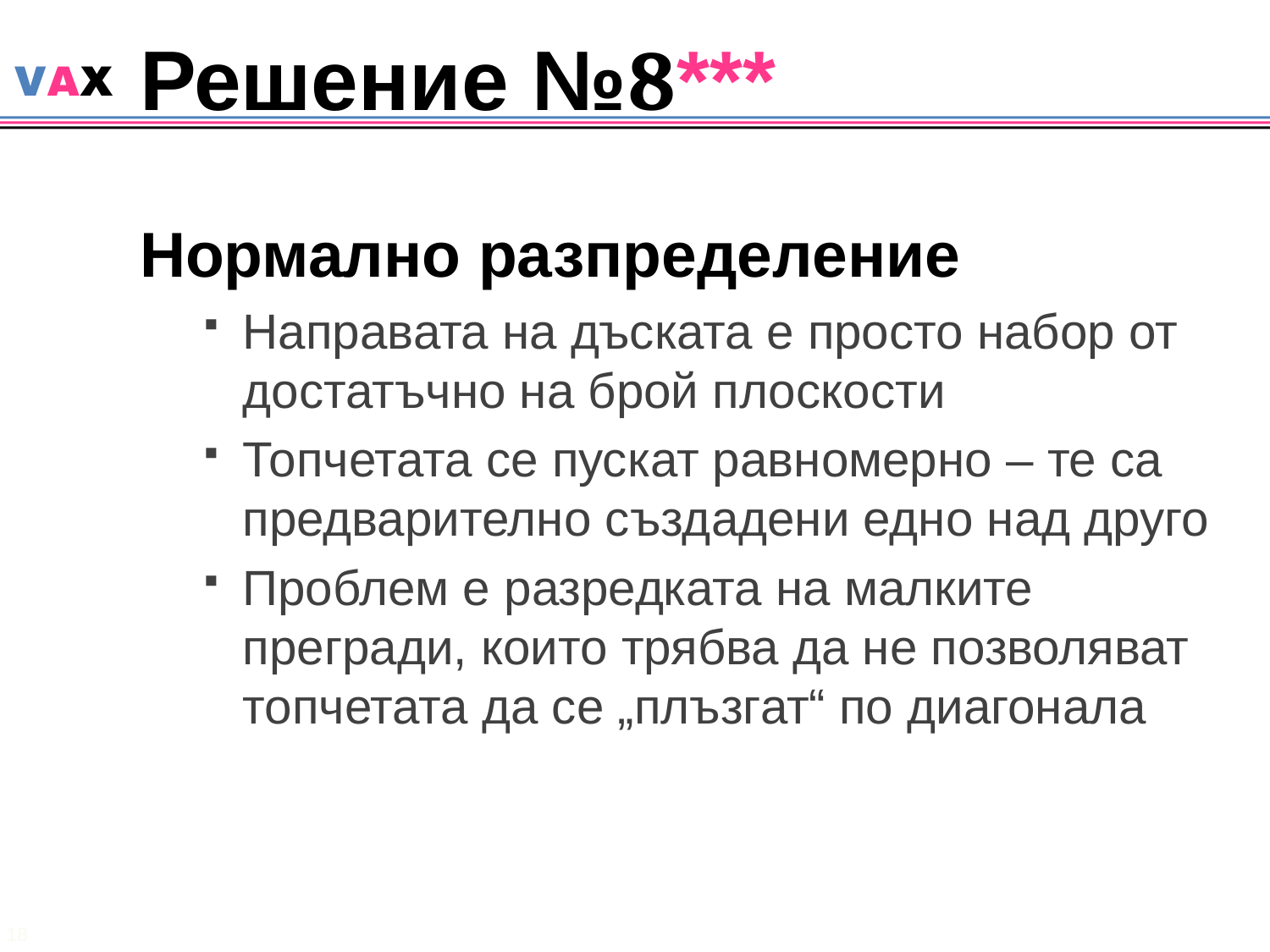

# Решение №8***
Нормално разпределение
Направата на дъската е просто набор от достатъчно на брой плоскости
Топчетата се пускат равномерно – те са предварително създадени едно над друго
Проблем е разредката на малките прегради, които трябва да не позволяват топчетата да се „плъзгат“ по диагонала